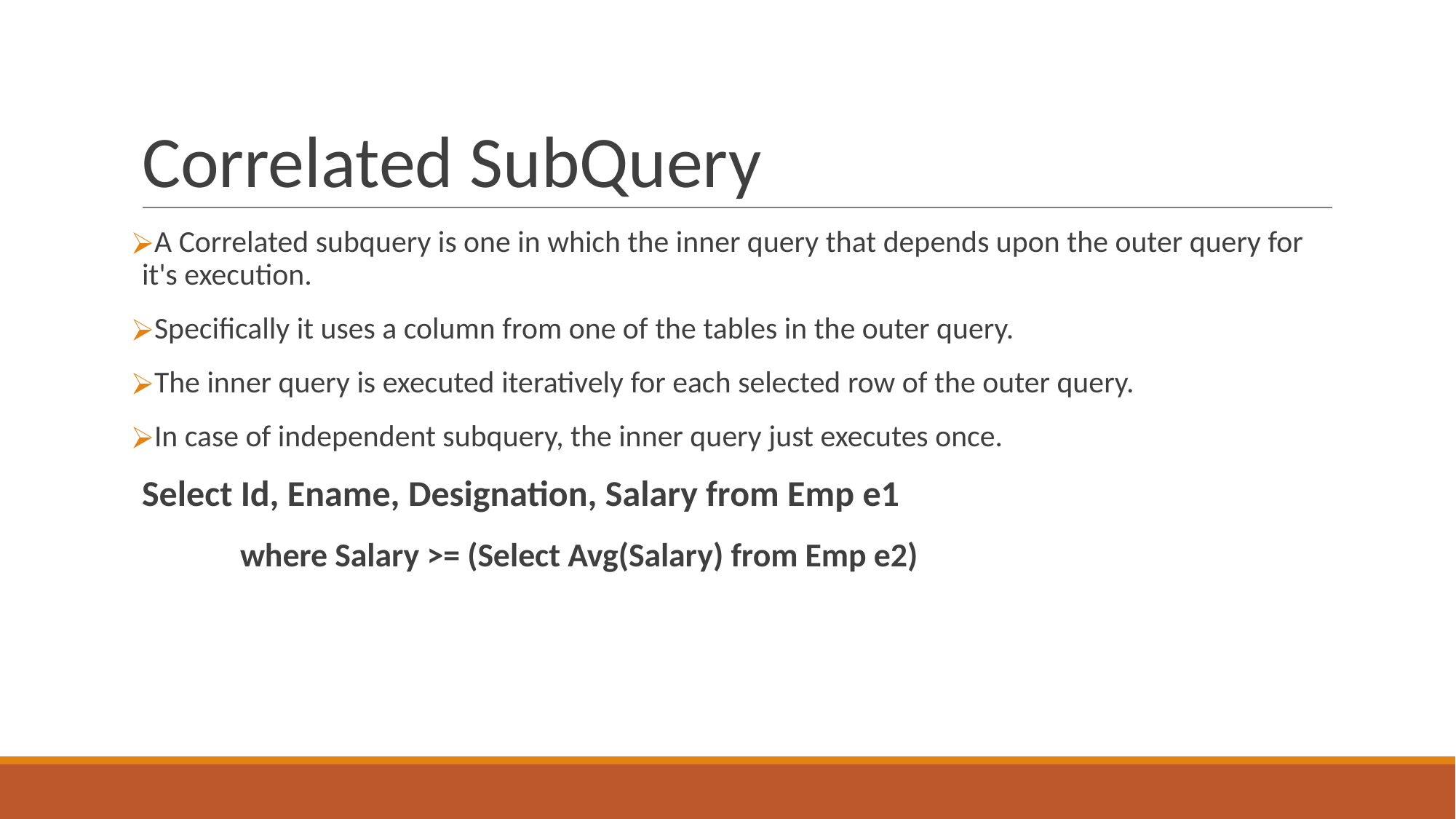

# Correlated SubQuery
A Correlated subquery is one in which the inner query that depends upon the outer query for it's execution.
Specifically it uses a column from one of the tables in the outer query.
The inner query is executed iteratively for each selected row of the outer query.
In case of independent subquery, the inner query just executes once.
Select Id, Ename, Designation, Salary from Emp e1
	where Salary >= (Select Avg(Salary) from Emp e2)